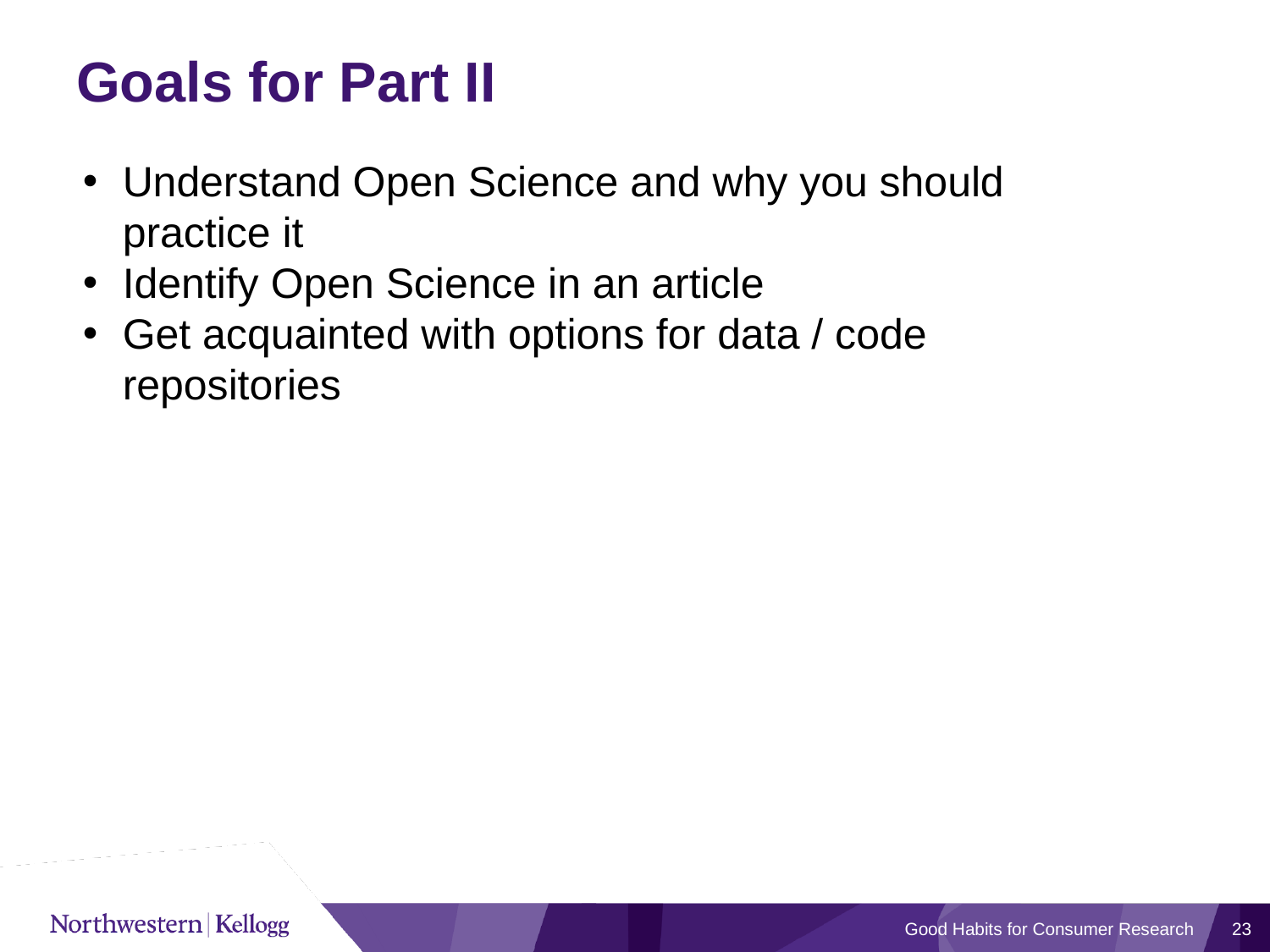

# Goals for Part II
Understand Open Science and why you should practice it
Identify Open Science in an article
Get acquainted with options for data / code repositories

Good Habits for Consumer Research
23